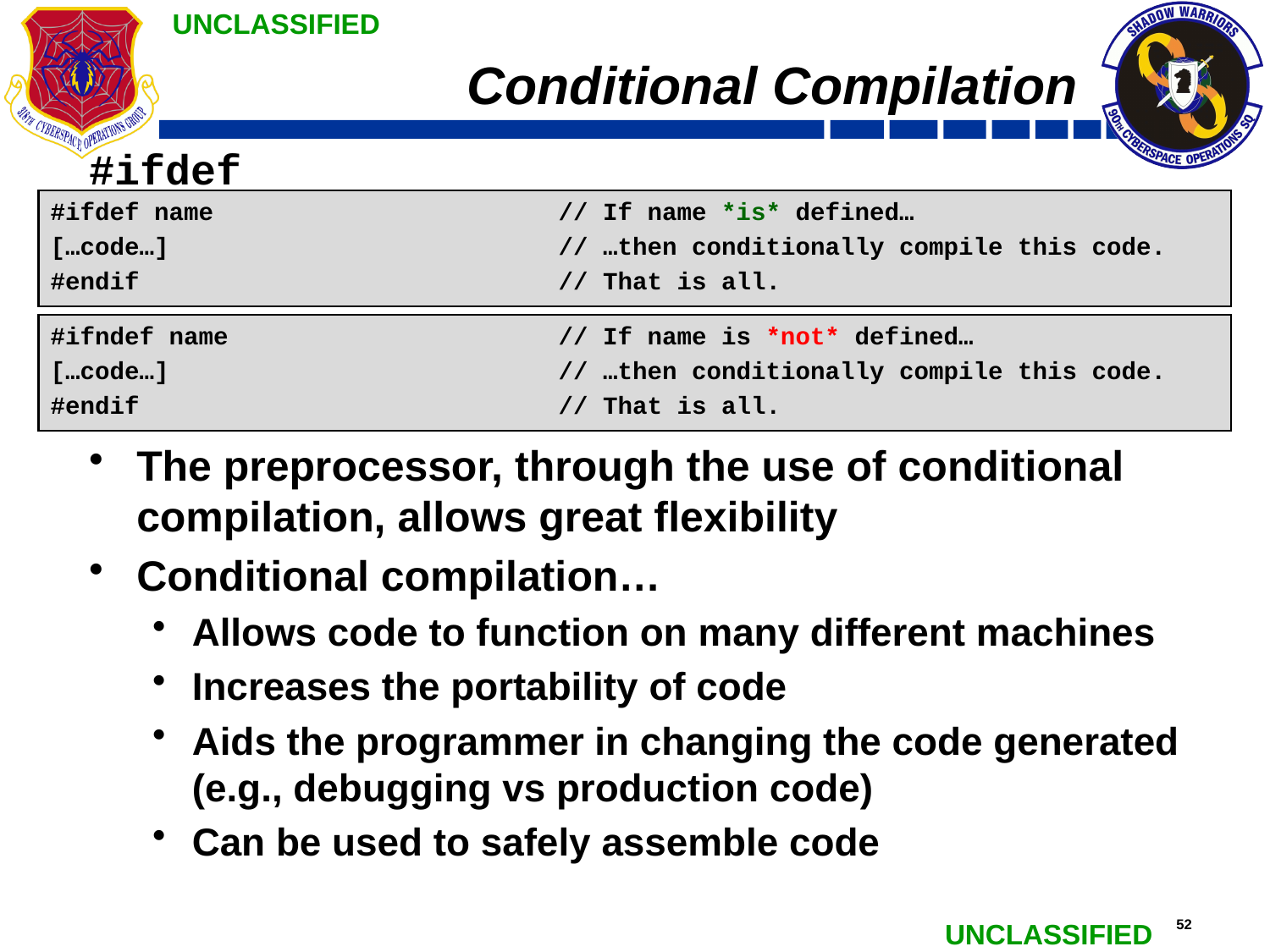

# Conditional Compilation
#ifdef

The preprocessor, through the use of conditional compilation, allows great flexibility
Conditional compilation…
Allows code to function on many different machines
Increases the portability of code
Aids the programmer in changing the code generated (e.g., debugging vs production code)
Can be used to safely assemble code

#ifdef name			// If name *is* defined…
[…code…]				// …then conditionally compile this code.
#endif				// That is all.
#ifndef name			// If name is *not* defined…
[…code…]				// …then conditionally compile this code.
#endif				// That is all.